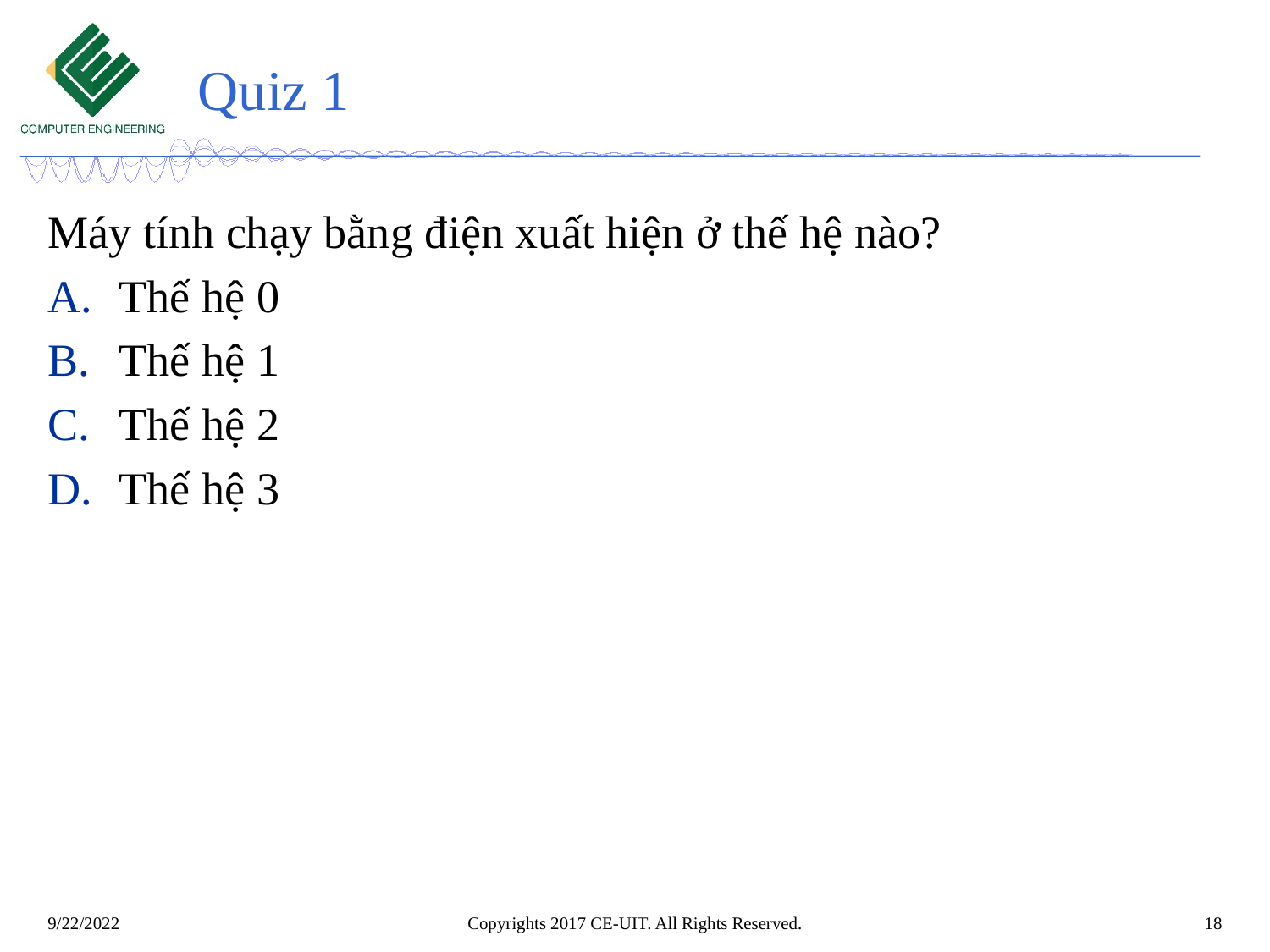

# Quiz 1
Máy tính chạy bằng điện xuất hiện ở thế hệ nào?
Thế hệ 0
Thế hệ 1
Thế hệ 2
Thế hệ 3

Copyrights 2017 CE-UIT. All Rights Reserved.
18
9/22/2022